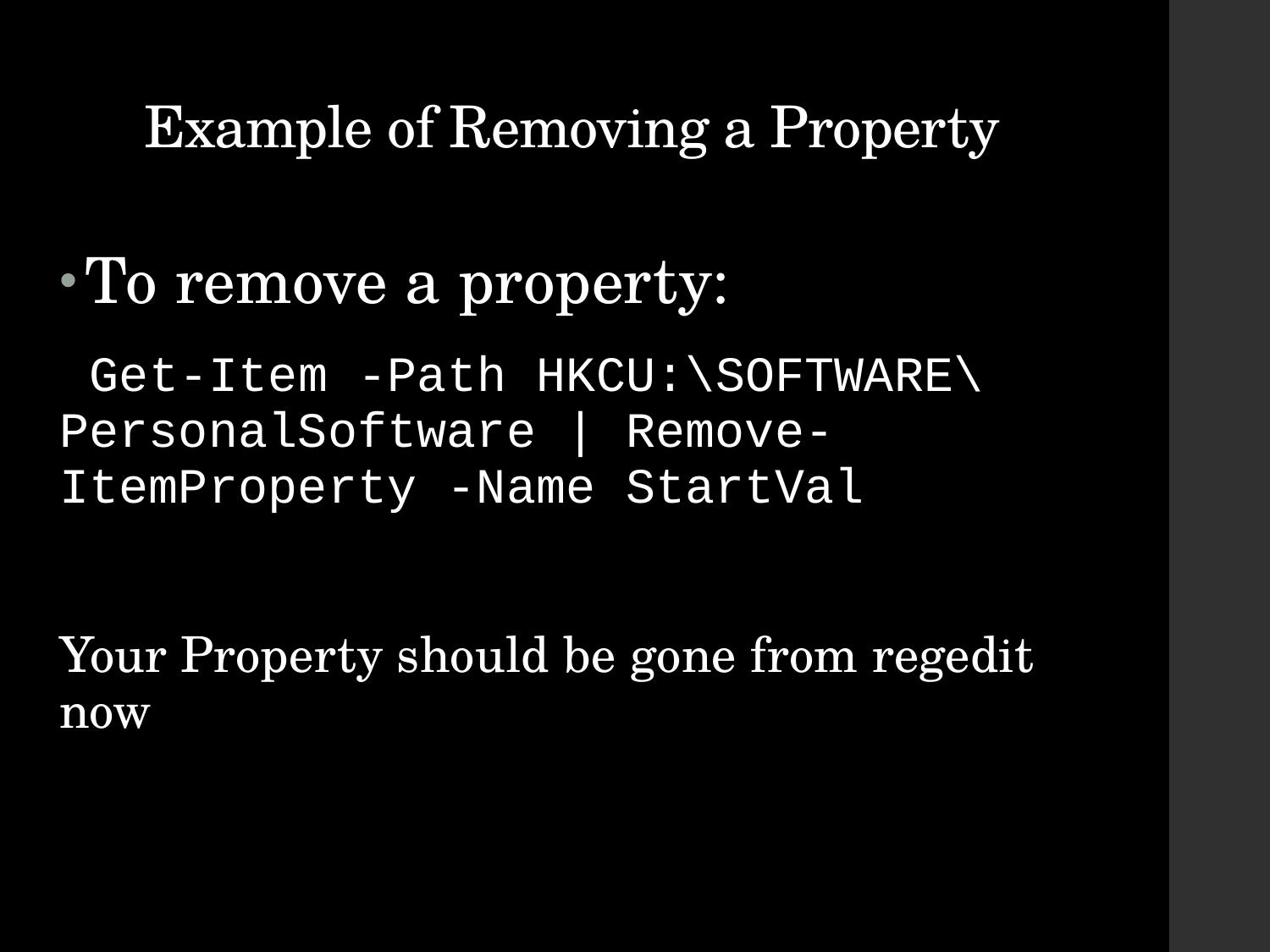

# Example of Removing a Property
To remove a property:
 Get-Item -Path HKCU:\SOFTWARE\PersonalSoftware | Remove-ItemProperty -Name StartVal

Your Property should be gone from regedit now